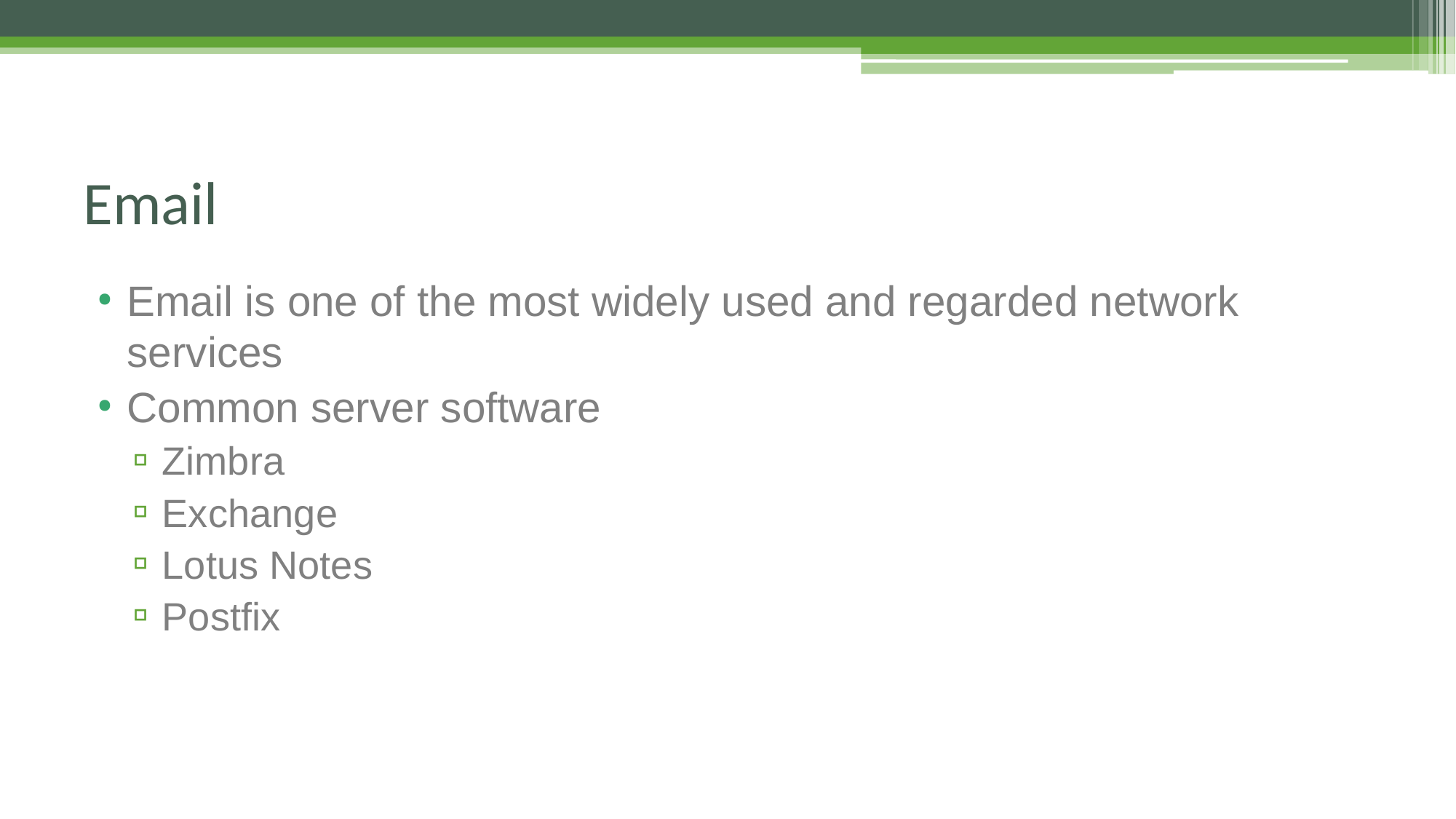

# Email
Email is one of the most widely used and regarded network services
Common server software
Zimbra
Exchange
Lotus Notes
Postfix